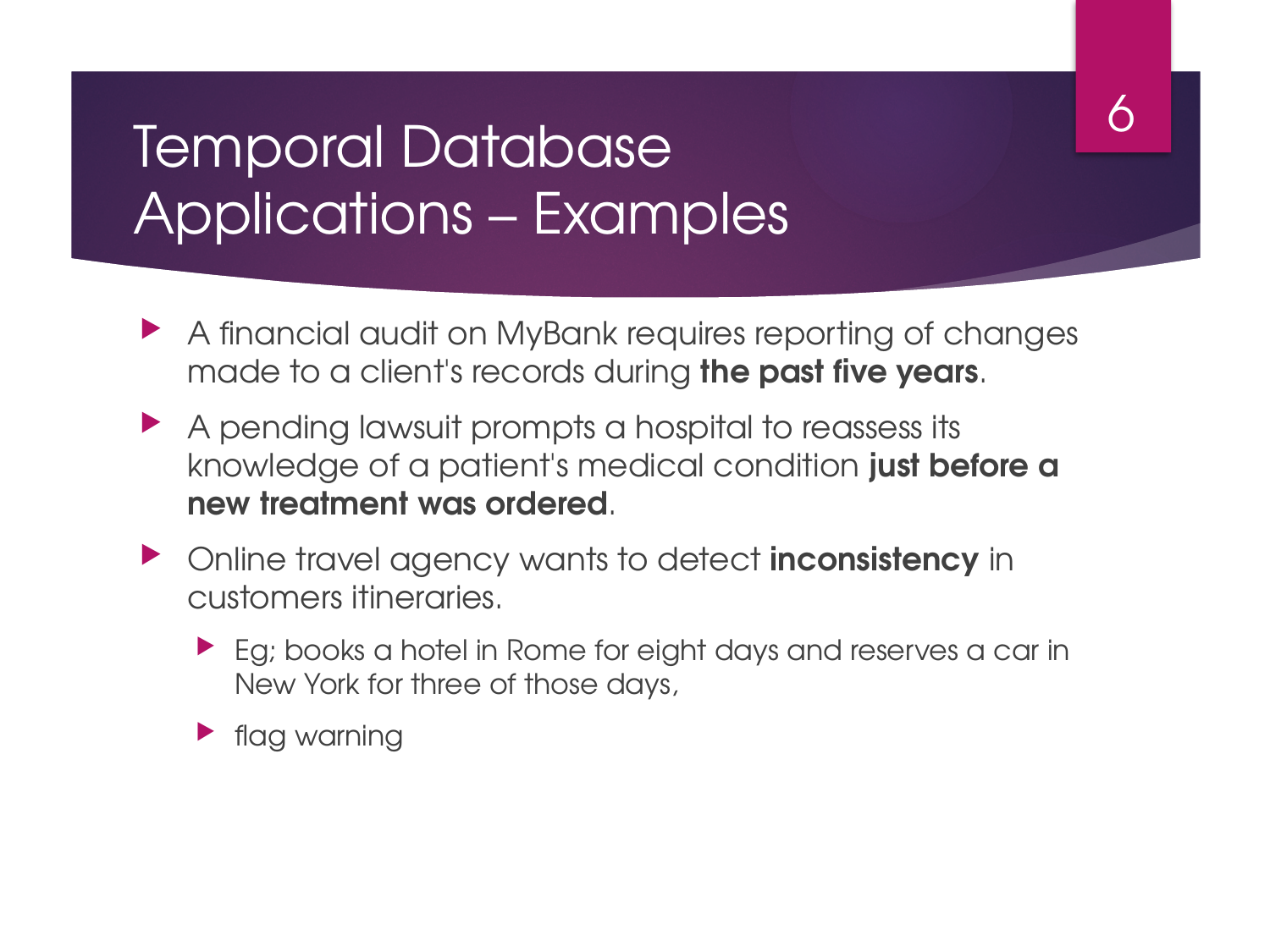

6
# Temporal Database Applications – Examples
A financial audit on MyBank requires reporting of changes made to a client's records during the past five years.
A pending lawsuit prompts a hospital to reassess its knowledge of a patient's medical condition just before a new treatment was ordered.
Online travel agency wants to detect inconsistency in customers itineraries.
Eg; books a hotel in Rome for eight days and reserves a car in New York for three of those days,
flag warning